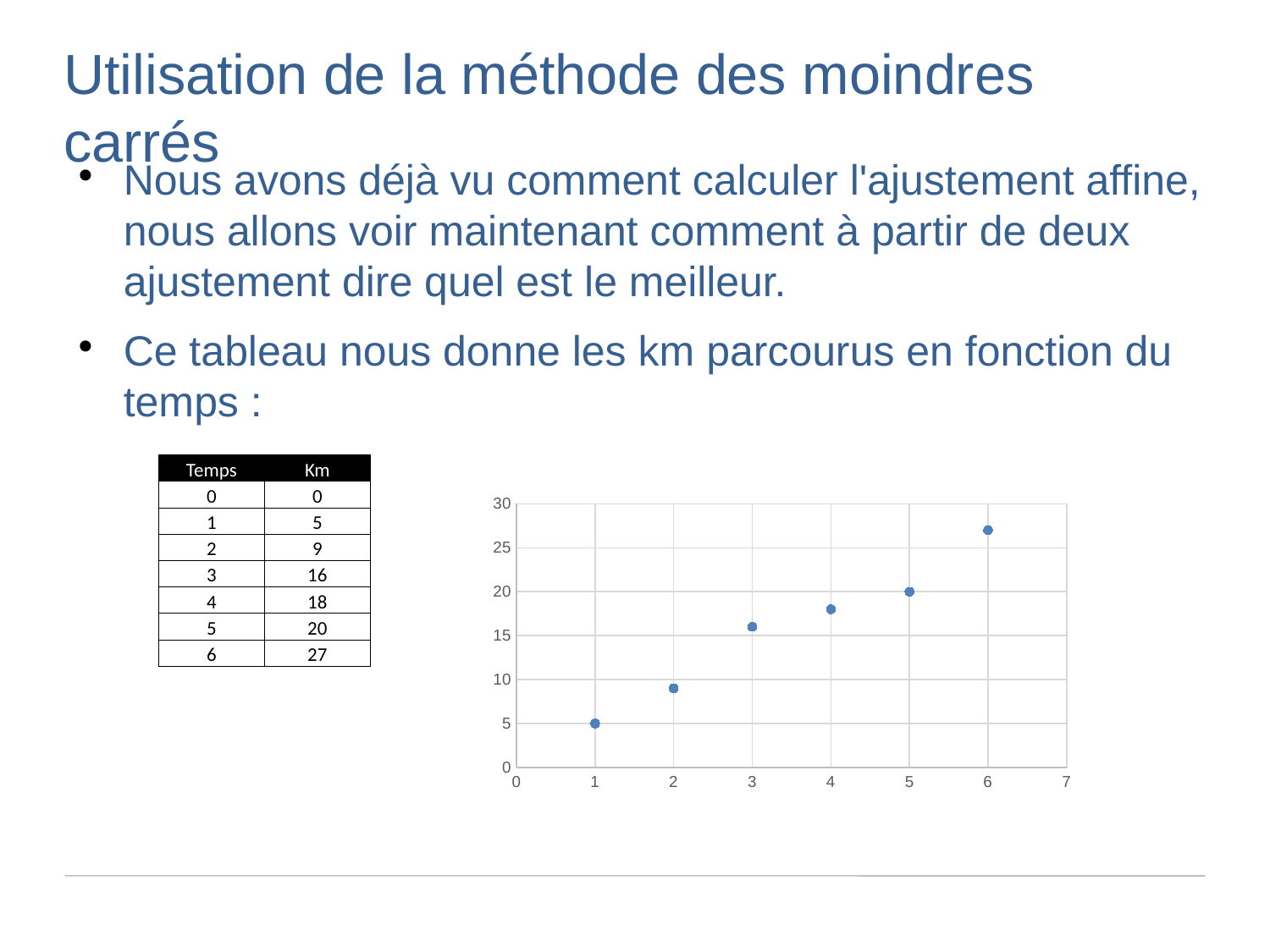

Utilisation de la méthode des moindres carrés
Nous avons déjà vu comment calculer l'ajustement affine, nous allons voir maintenant comment à partir de deux ajustement dire quel est le meilleur.
Ce tableau nous donne les km parcourus en fonction du temps :

| Temps | Km |  |  |  |  |  |  |  |
| --- | --- | --- | --- | --- | --- | --- | --- | --- |
| 0 | 0 |  |  |  |  |  |  |  |
| 1 | 5 |  |  |  |  |  |  |  |
| 2 | 9 |  |  |  |  |  |  |  |
| 3 | 16 |  |  |  |  |  |  |  |
| 4 | 18 |  |  |  |  |  |  |  |
| 5 | 20 |  |  |  |  |  |  |  |
| 6 | 27 |  |  |  |  |  |  |  |
|  |  |  |  |  |  |  |  |  |
|  |  |  |  |  |  |  |  |  |
|  |  |  |  |  |  |  |  |  |
|  |  |  |  |  |  |  |  |  |
|  |  |  |  |  |  |  |  |  |
|  |  |  |  |  |  |  |  |  |

### Chart

| Category | Km |
|---|---|